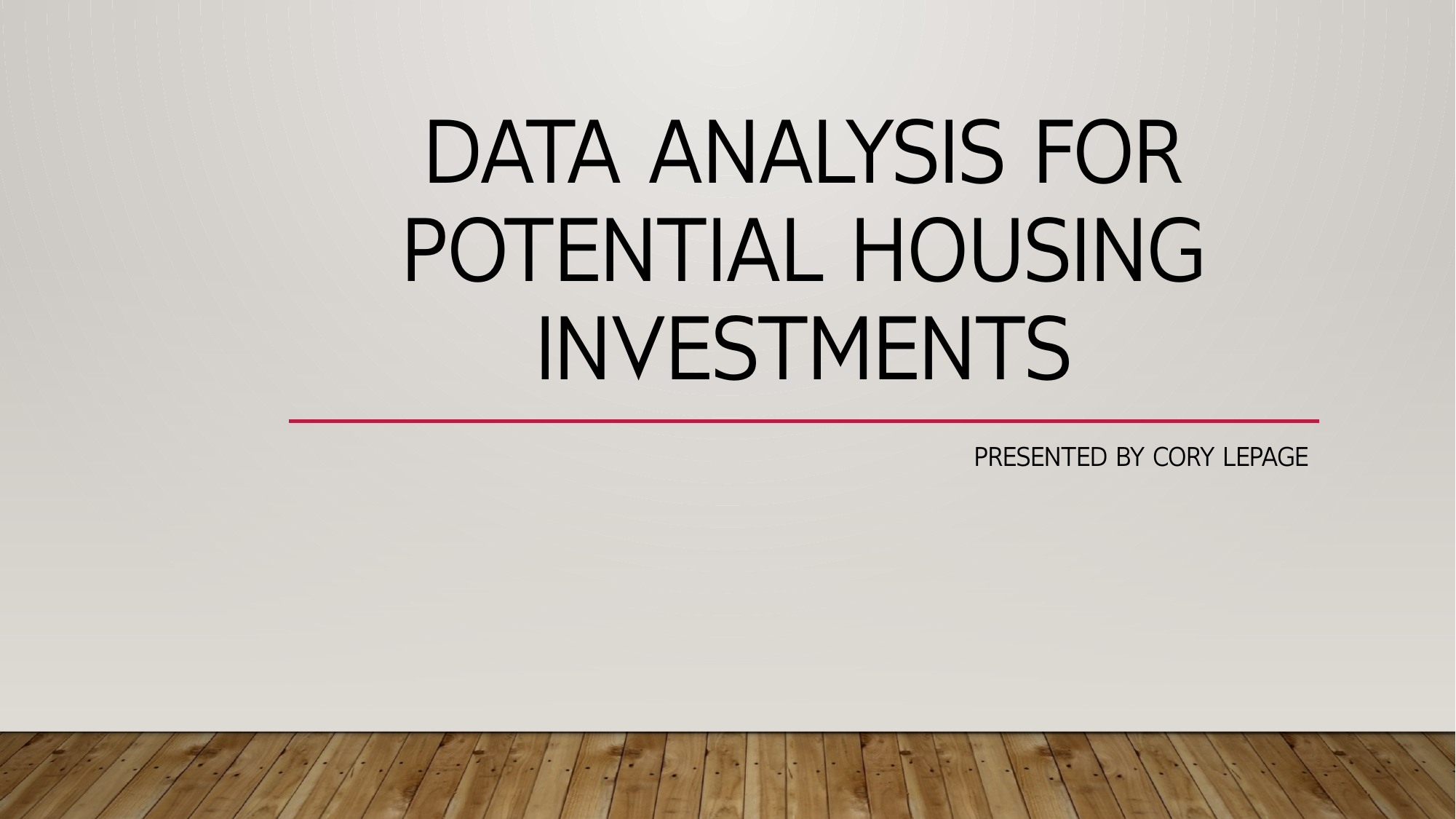

# Data Analysis For potential housing investments
Presented by Cory Lepage